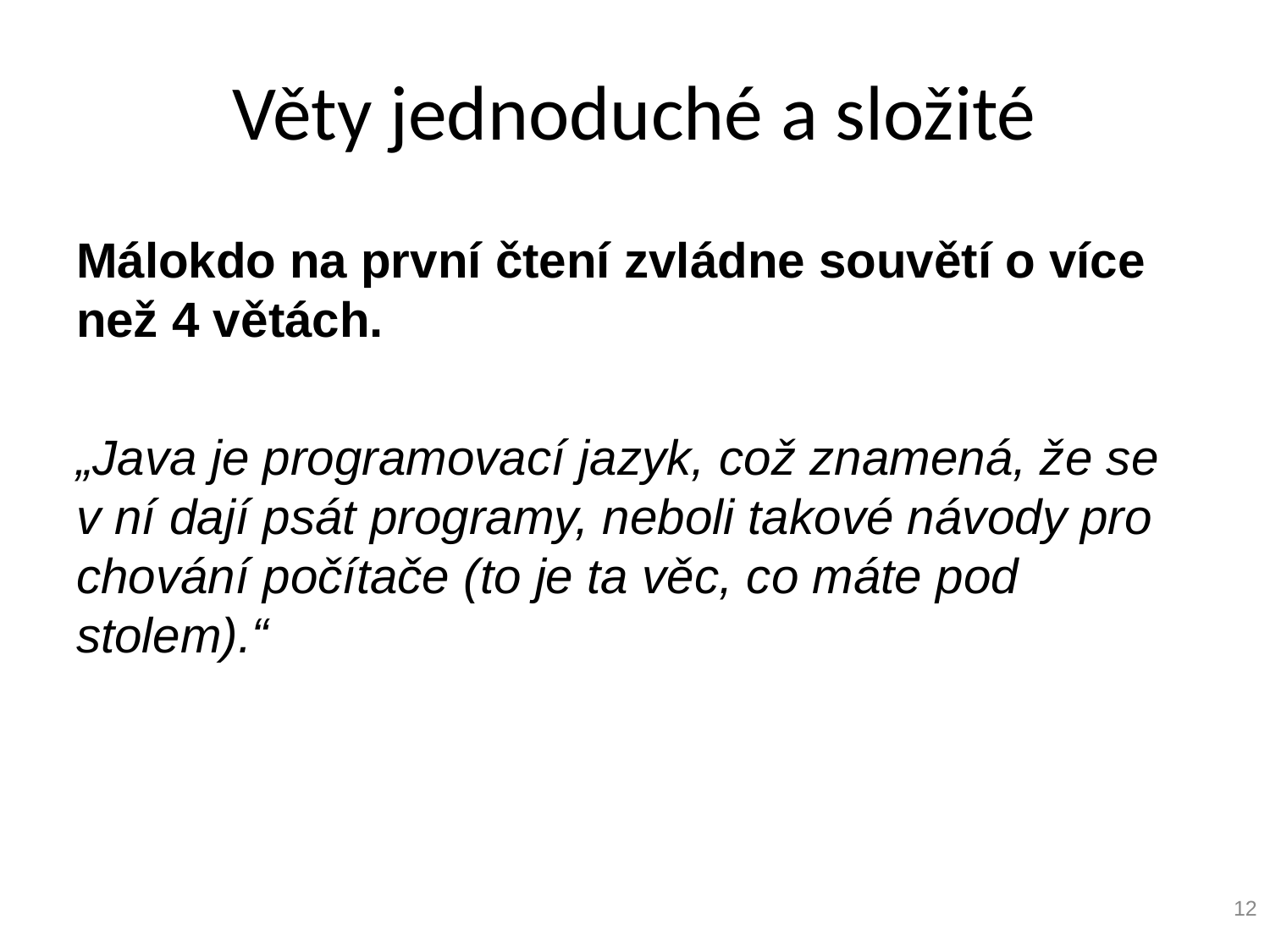

# Věty jednoduché a složité
Málokdo na první čtení zvládne souvětí o více než 4 větách.

„Java je programovací jazyk, což znamená, že se v ní dají psát programy, neboli takové návody pro chování počítače (to je ta věc, co máte pod stolem).“
12